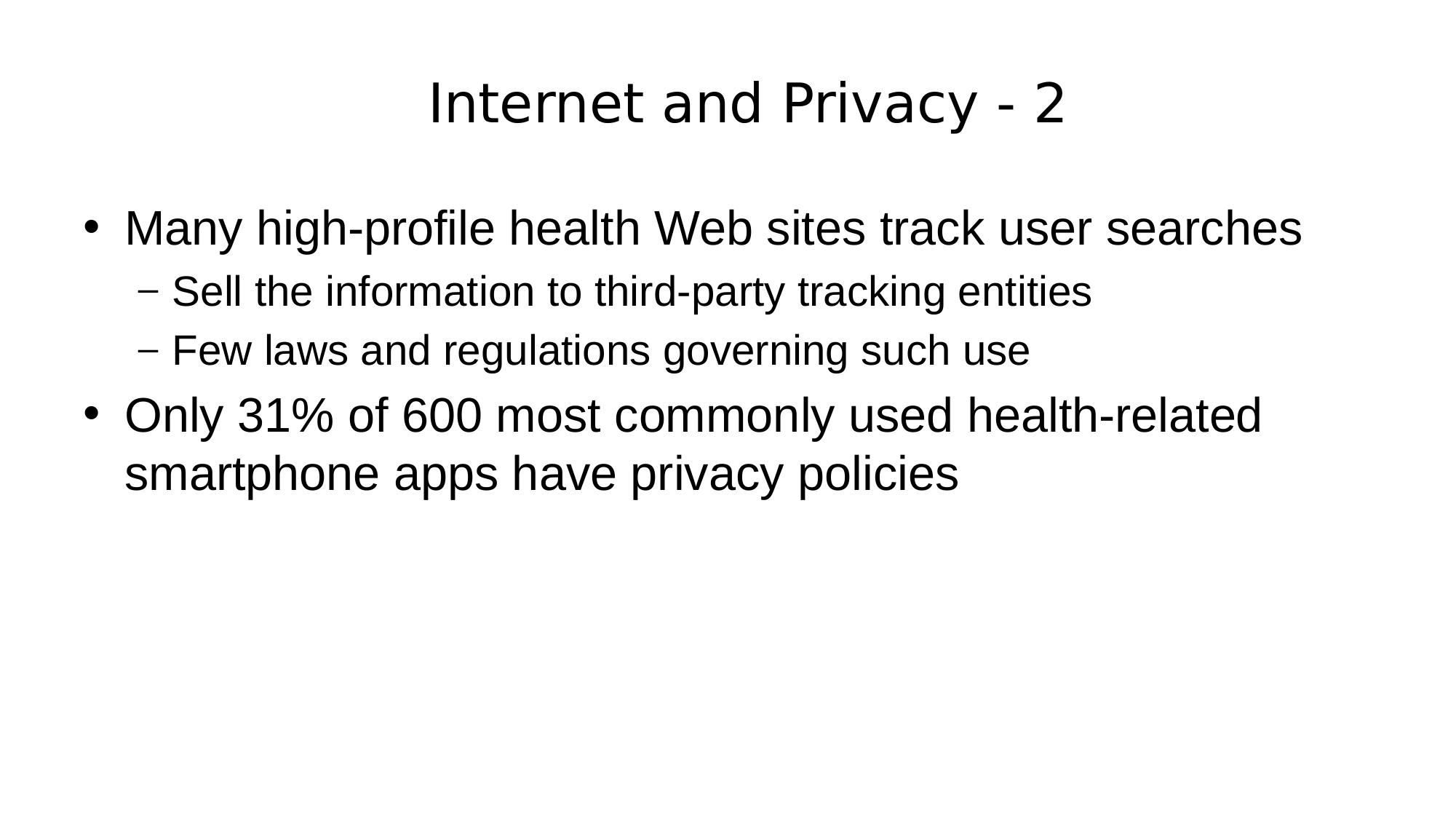

# Internet and Privacy - 2
Many high-profile health Web sites track user searches
Sell the information to third-party tracking entities
Few laws and regulations governing such use
Only 31% of 600 most commonly used health-related smartphone apps have privacy policies